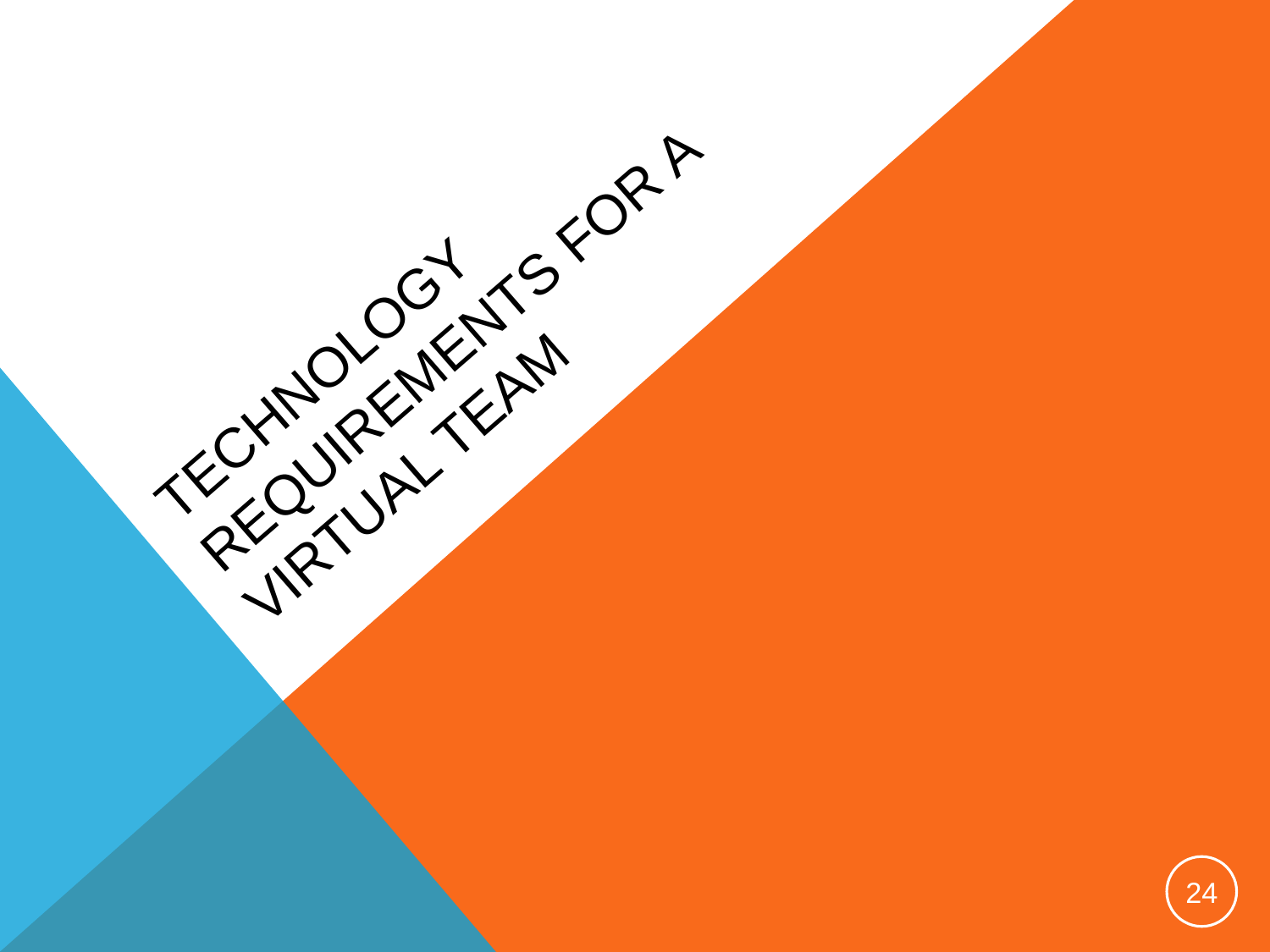

# Technology requirements for a virtual team

24